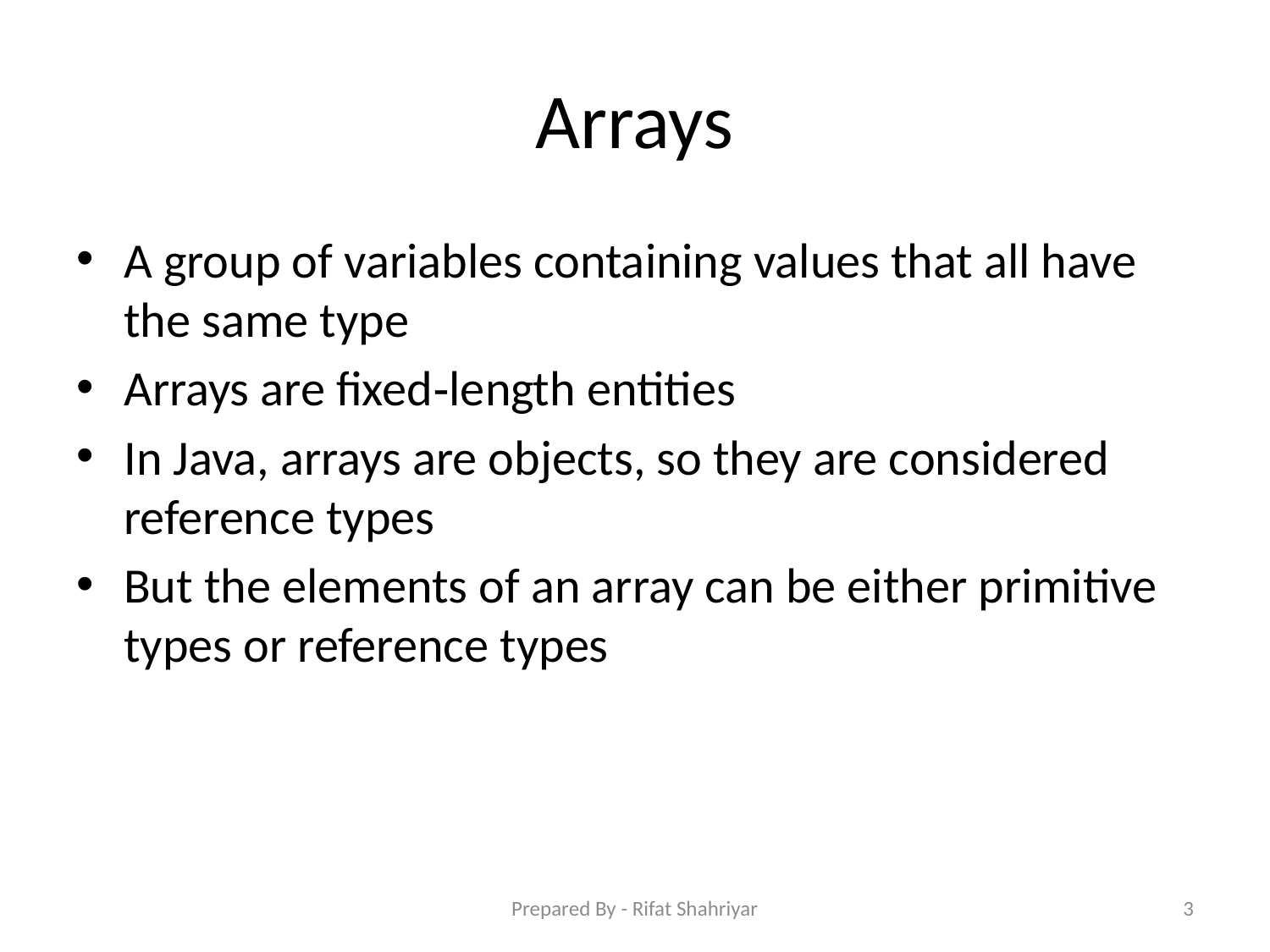

# Arrays
A group of variables containing values that all have the same type
Arrays are fixed‐length entities
In Java, arrays are objects, so they are considered reference types
But the elements of an array can be either primitive types or reference types
Prepared By - Rifat Shahriyar
3